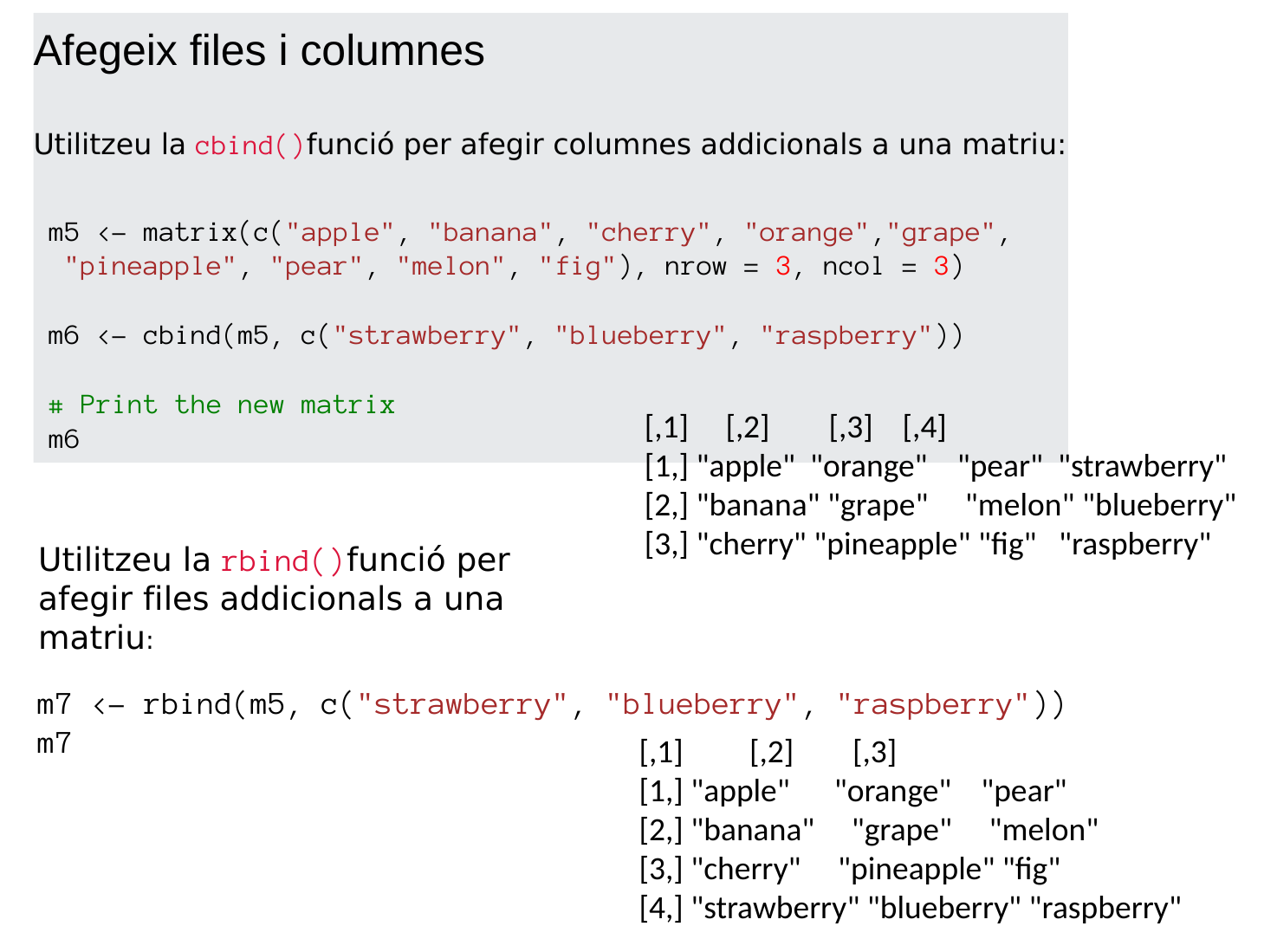

Afegeix files i columnes

Utilitzeu la cbind()funció per afegir columnes addicionals a una matriu:

 m5 <- matrix(c("apple", "banana", "cherry", "orange","grape",
  "pineapple", "pear", "melon", "fig"), nrow = 3, ncol = 3)
 m6 <- cbind(m5, c("strawberry", "blueberry", "raspberry"))
 # Print the new matrix
 m6
[,1]     [,2]        [,3]    [,4]
[1,] "apple"  "orange"    "pear"  "strawberry"
[2,] "banana" "grape"     "melon" "blueberry"
[3,] "cherry" "pineapple" "fig"   "raspberry"
Utilitzeu la rbind()funció per afegir files addicionals a una matriu:
m7 <- rbind(m5, c("strawberry", "blueberry", "raspberry"))
m7
[,1]         [,2]        [,3]
[1,] "apple"      "orange"    "pear"
[2,] "banana"     "grape"     "melon"
[3,] "cherry"     "pineapple" "fig"
[4,] "strawberry" "blueberry" "raspberry"